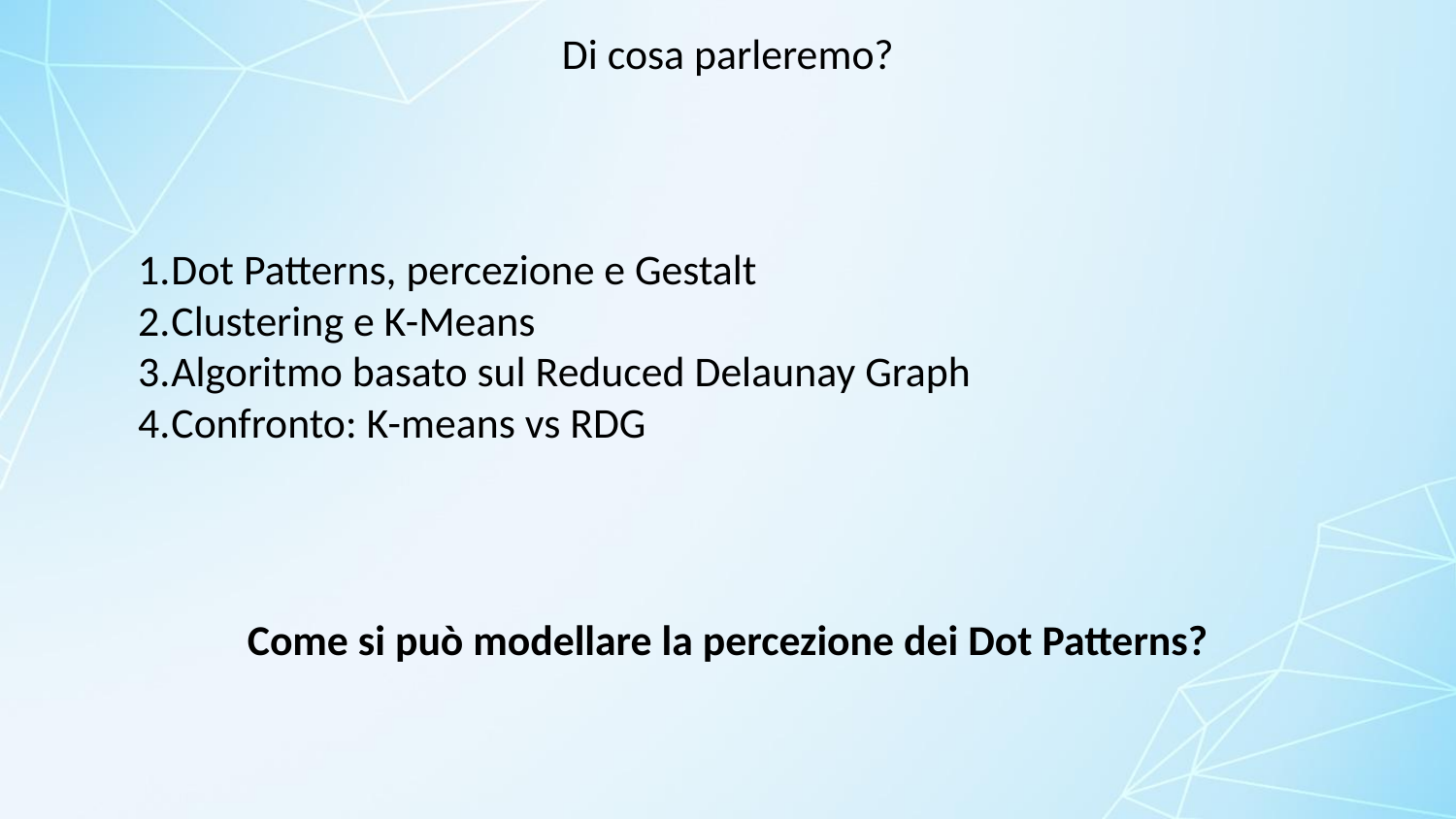

Di cosa parleremo?
Dot Patterns, percezione e Gestalt
Clustering e K-Means
Algoritmo basato sul Reduced Delaunay Graph
Confronto: K-means vs RDG
Come si può modellare la percezione dei Dot Patterns?